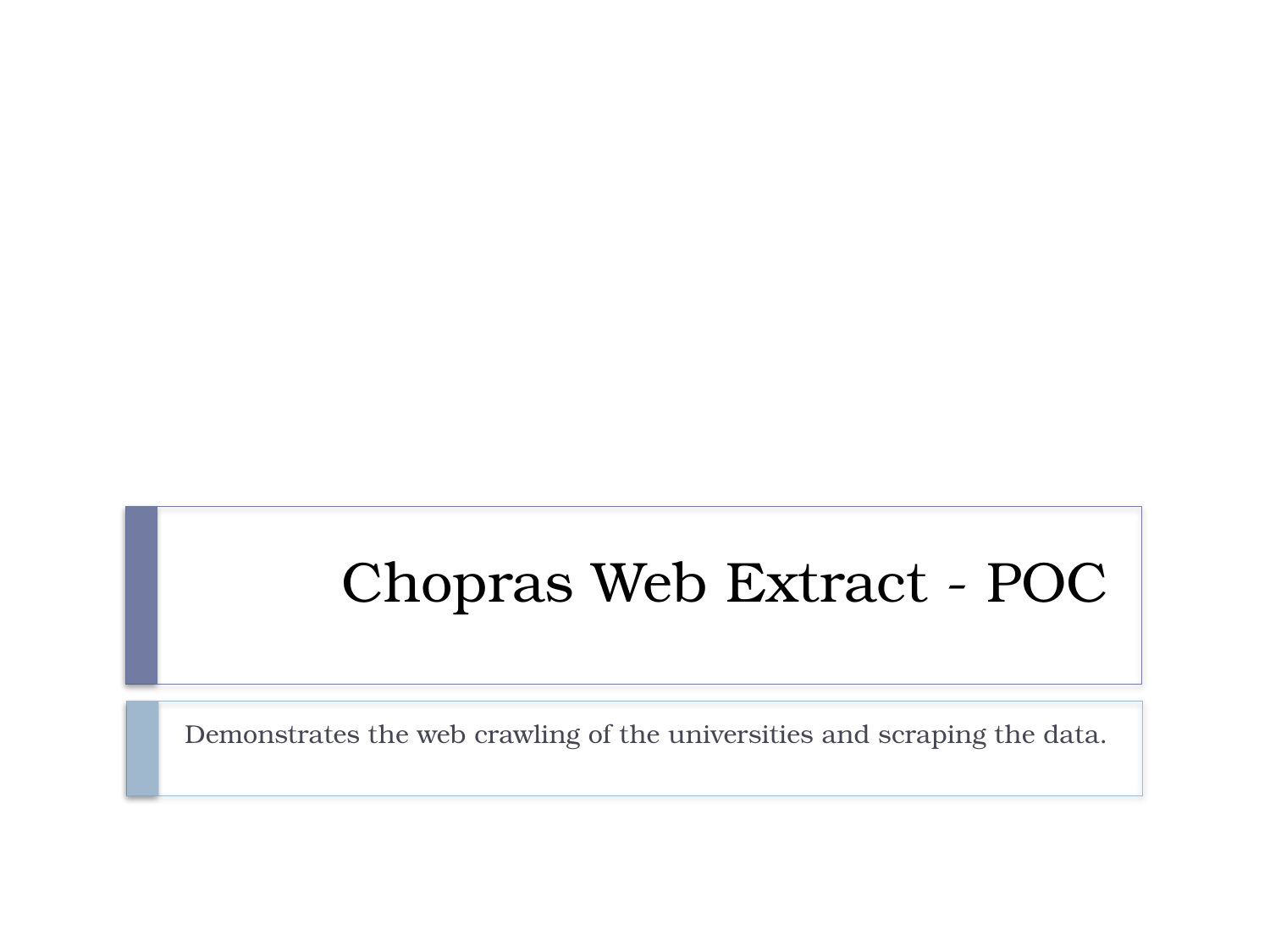

# Chopras Web Extract - POC
Demonstrates the web crawling of the universities and scraping the data.